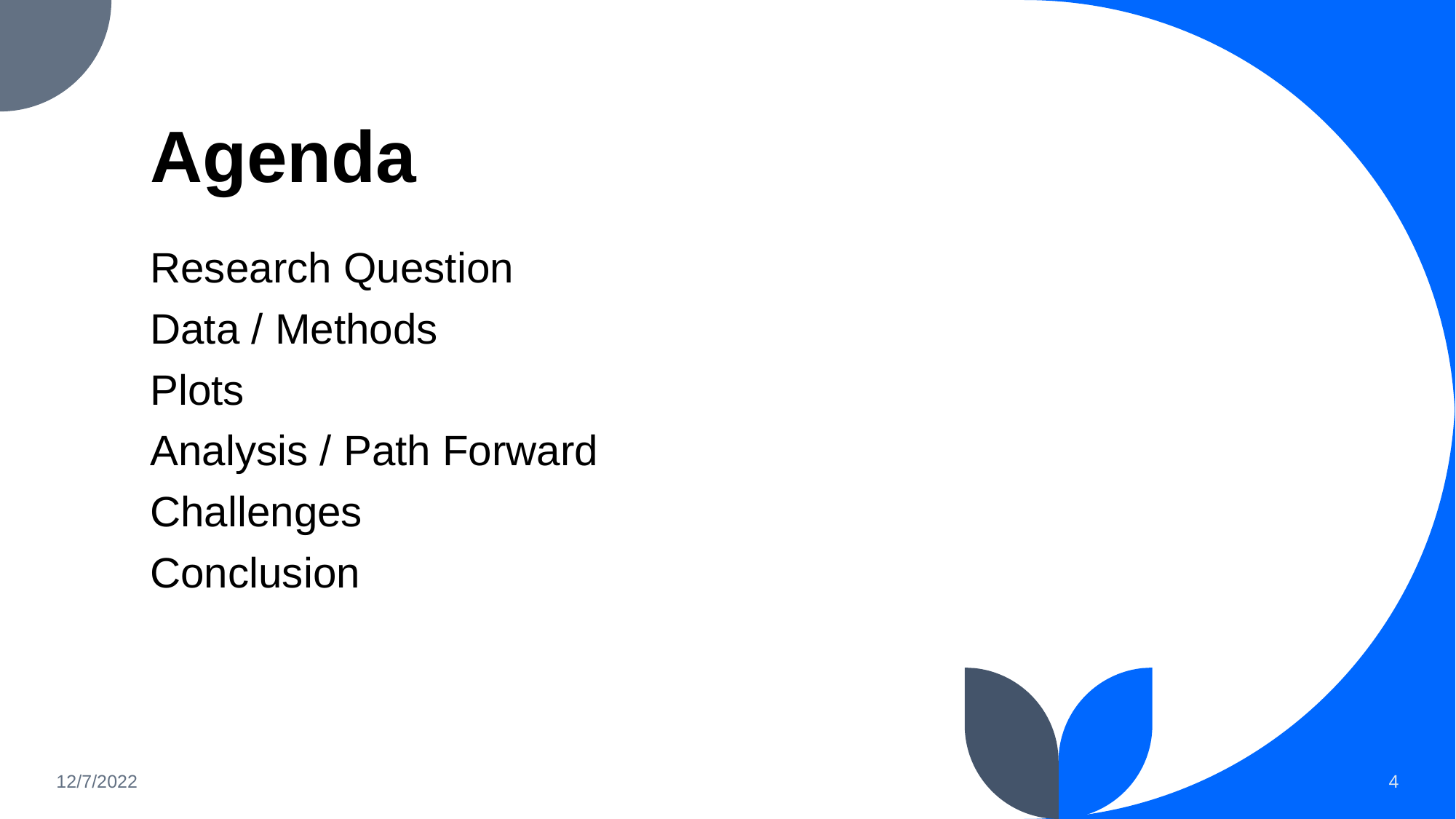

# Agenda
Research Question
Data / Methods
Plots
Analysis / Path Forward
Challenges
Conclusion

12/7/2022
4